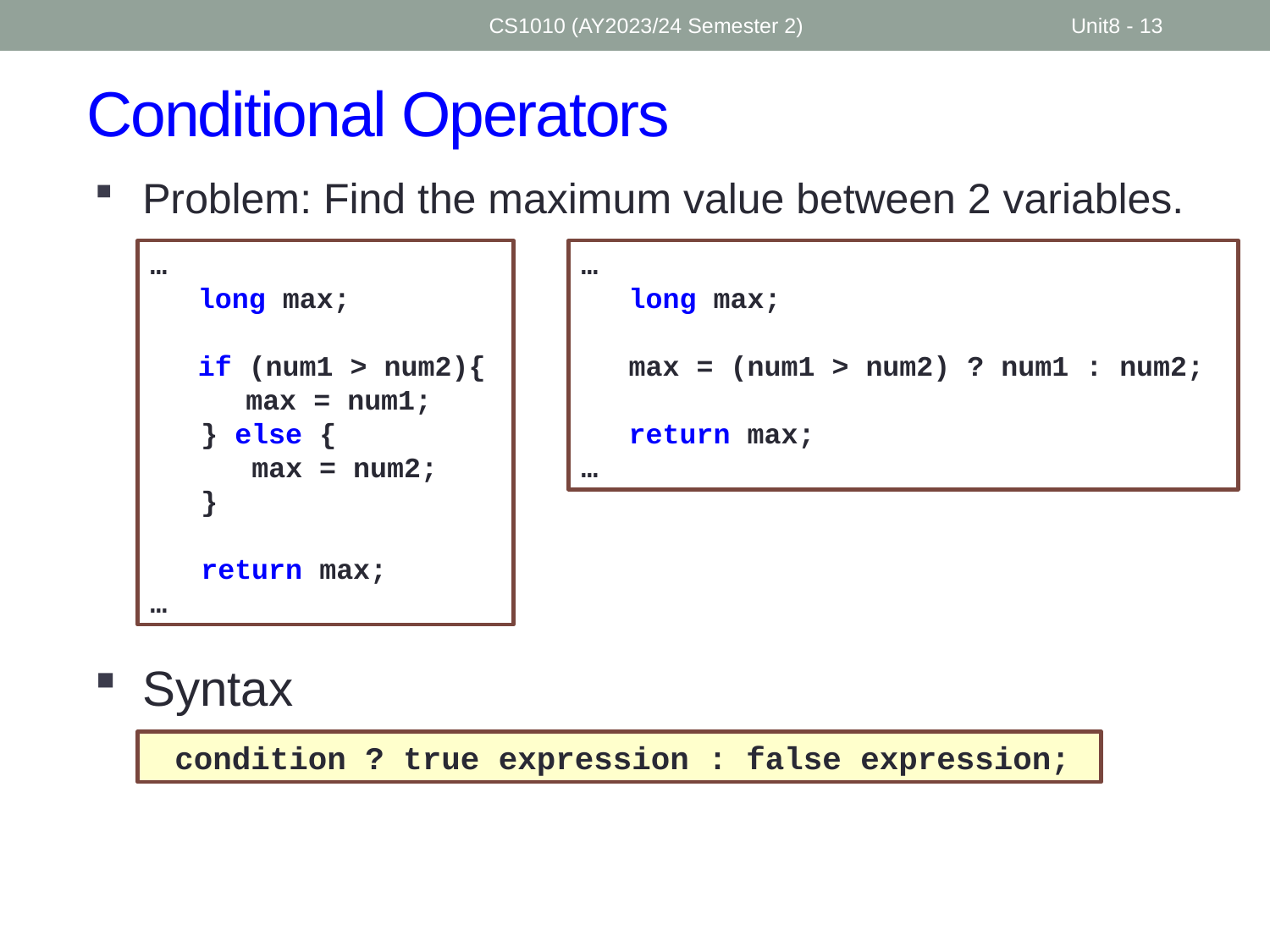

CS1010 (AY2023/24 Semester 2)
Unit8 - 13
# Conditional Operators
Problem: Find the maximum value between 2 variables.
…
	long max;
	if (num1 > num2){
		max = num1;
   } else {
      max = num2;
   }

   return max;
…
…
	long max;
	max = (num1 > num2) ? num1 : num2;

	return max;
…
Syntax

condition ? true expression : false expression;